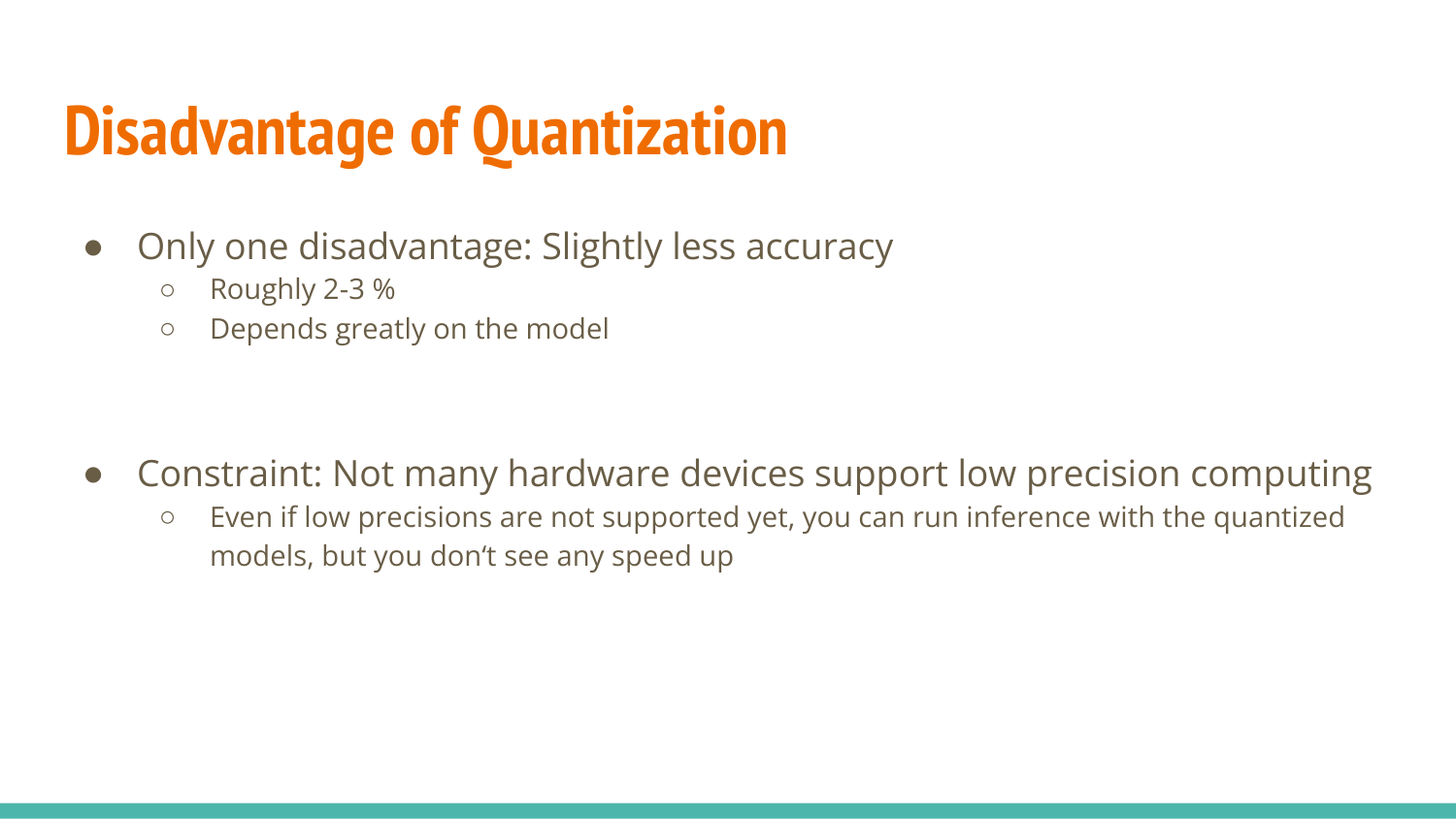

# Disadvantage of Quantization
Only one disadvantage: Slightly less accuracy
Roughly 2-3 %
Depends greatly on the model

Constraint: Not many hardware devices support low precision computing
Even if low precisions are not supported yet, you can run inference with the quantized models, but you don‘t see any speed up